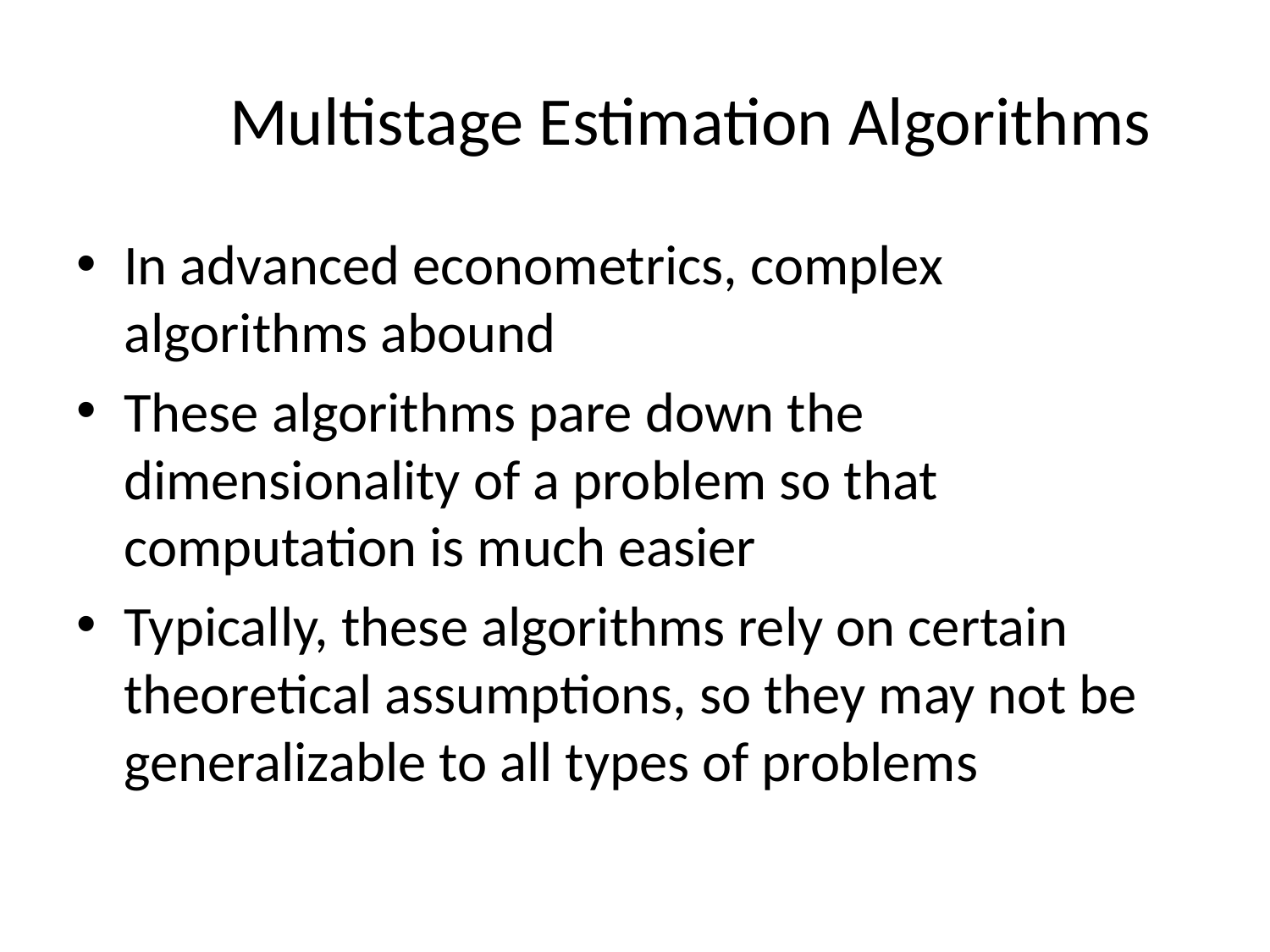

# Multistage Estimation Algorithms
In advanced econometrics, complex algorithms abound
These algorithms pare down the dimensionality of a problem so that computation is much easier
Typically, these algorithms rely on certain theoretical assumptions, so they may not be generalizable to all types of problems